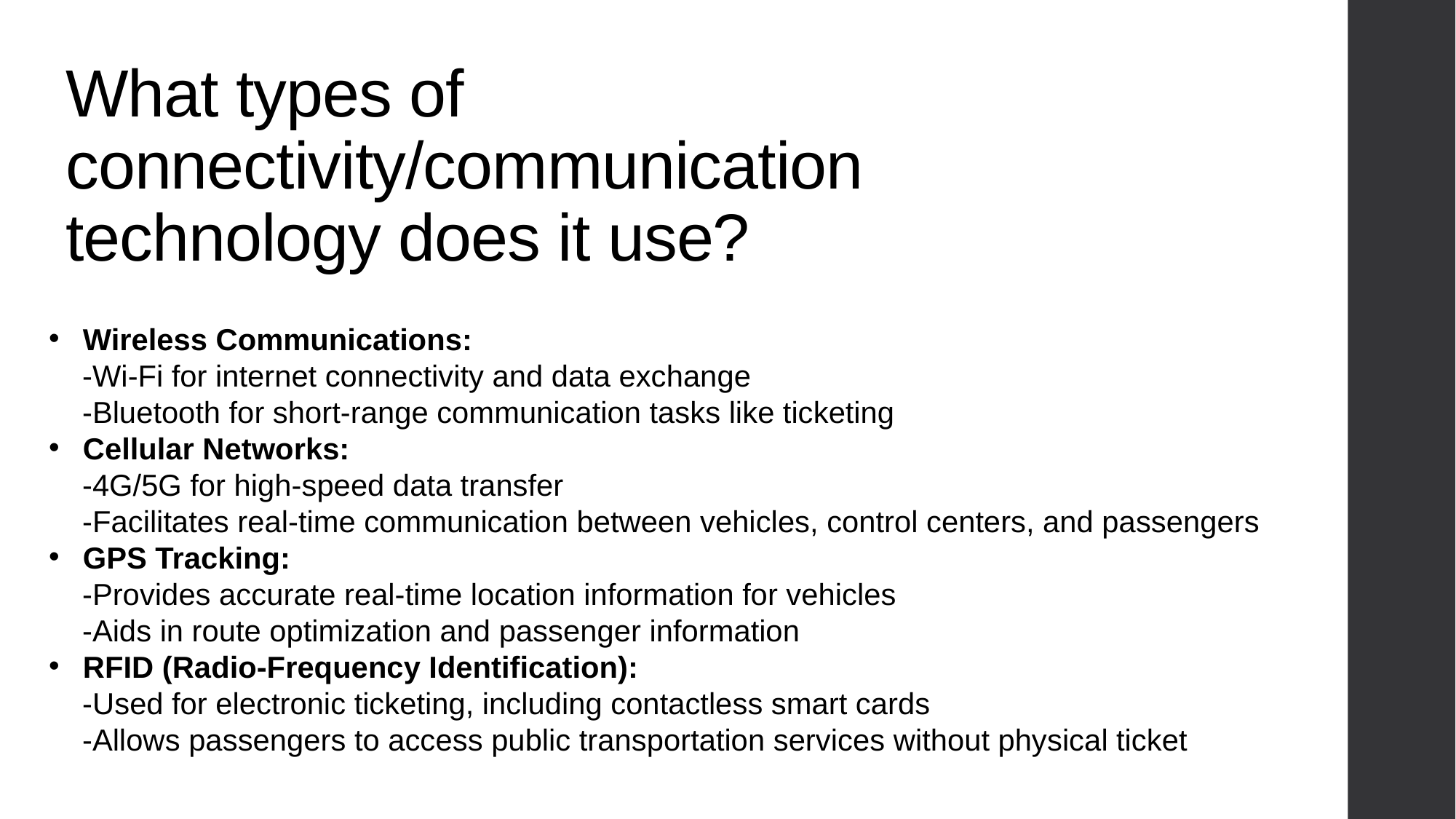

# What types of connectivity/communication technology does it use?
Wireless Communications:
    -Wi-Fi for internet connectivity and data exchange
    -Bluetooth for short-range communication tasks like ticketing
Cellular Networks:
    -4G/5G for high-speed data transfer
    -Facilitates real-time communication between vehicles, control centers, and passengers
GPS Tracking:
    -Provides accurate real-time location information for vehicles
    -Aids in route optimization and passenger information
RFID (Radio-Frequency Identification):
    -Used for electronic ticketing, including contactless smart cards
    -Allows passengers to access public transportation services without physical ticket